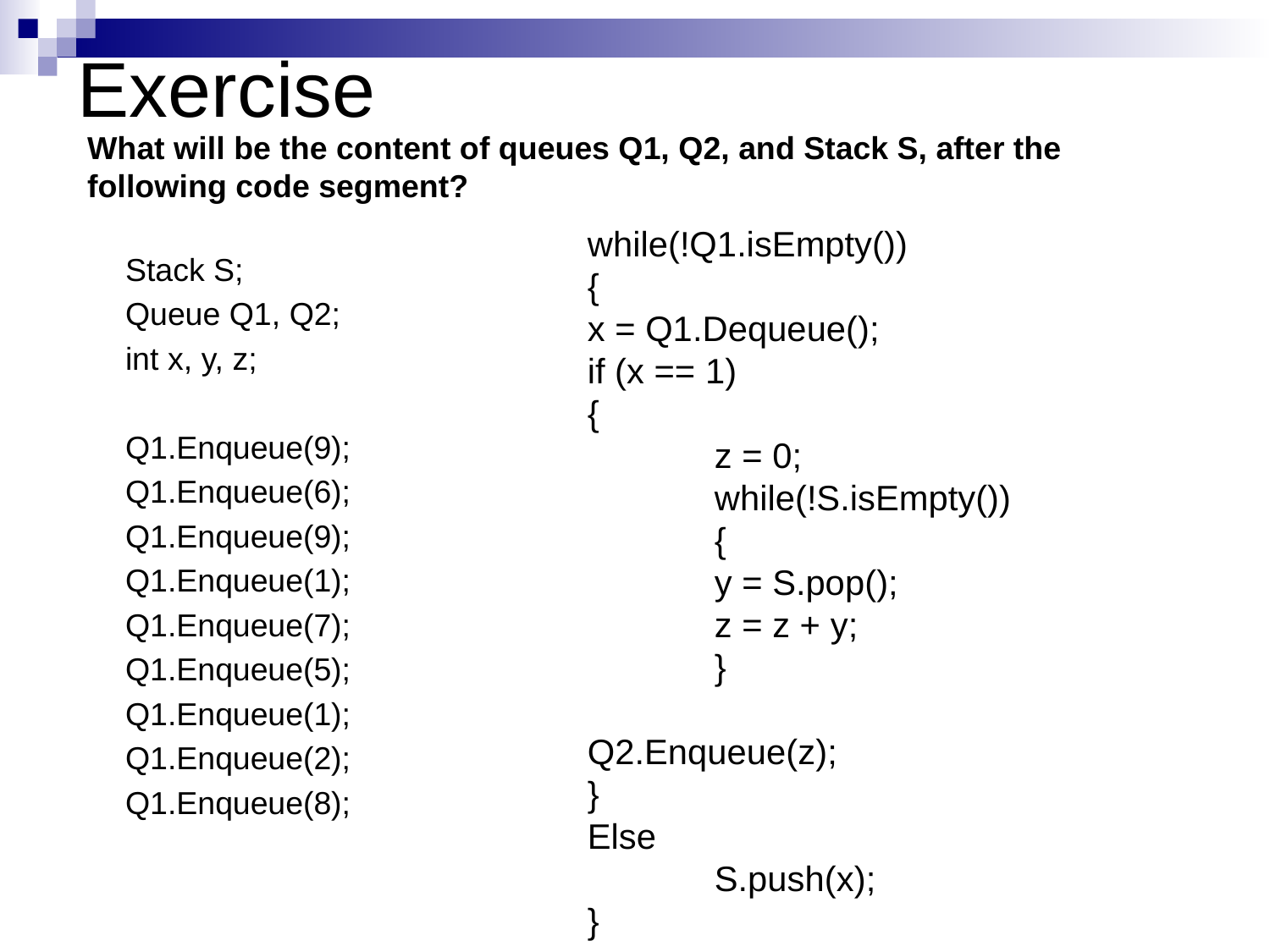

# Exercise
What will be the content of queues Q1, Q2, and Stack S, after the following code segment?

  	Stack S;
	Queue Q1, Q2;
	int x, y, z;

	Q1.Enqueue(9);
	Q1.Enqueue(6);
	Q1.Enqueue(9);
	Q1.Enqueue(1);
	Q1.Enqueue(7);
	Q1.Enqueue(5);
	Q1.Enqueue(1);
	Q1.Enqueue(2);
	Q1.Enqueue(8);

while(!Q1.isEmpty())
{
x = Q1.Dequeue();
if (x == 1)
{
	z = 0;
	while(!S.isEmpty())
	{
	y = S.pop();
	z = z + y;
	}
			Q2.Enqueue(z);
}
Else
	S.push(x);
}